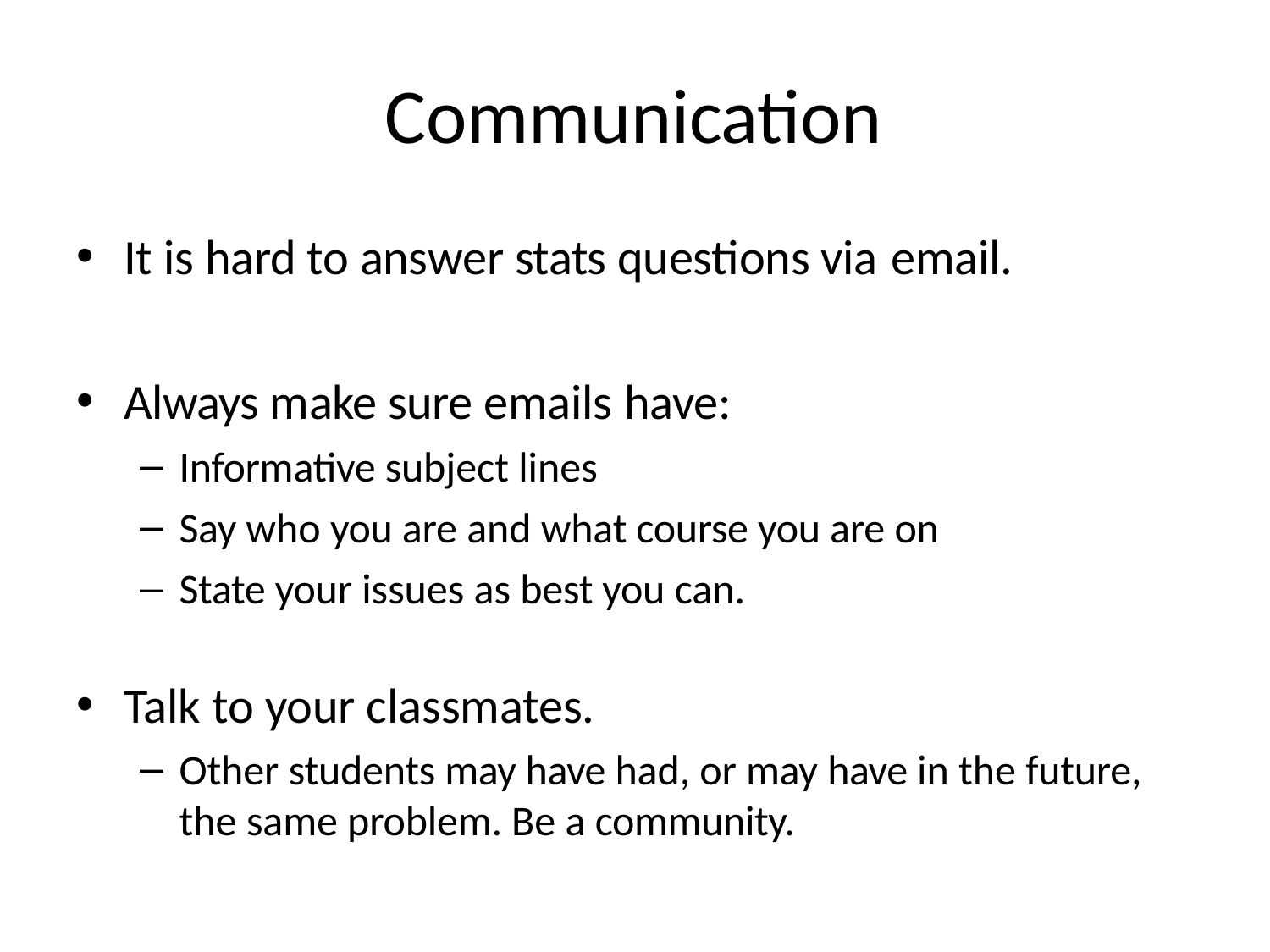

# Communication
It is hard to answer stats questions via email.

Always make sure emails have:
Informative subject lines
Say who you are and what course you are on
State your issues as best you can.

Talk to your classmates.
Other students may have had, or may have in the future,  the same problem. Be a community.